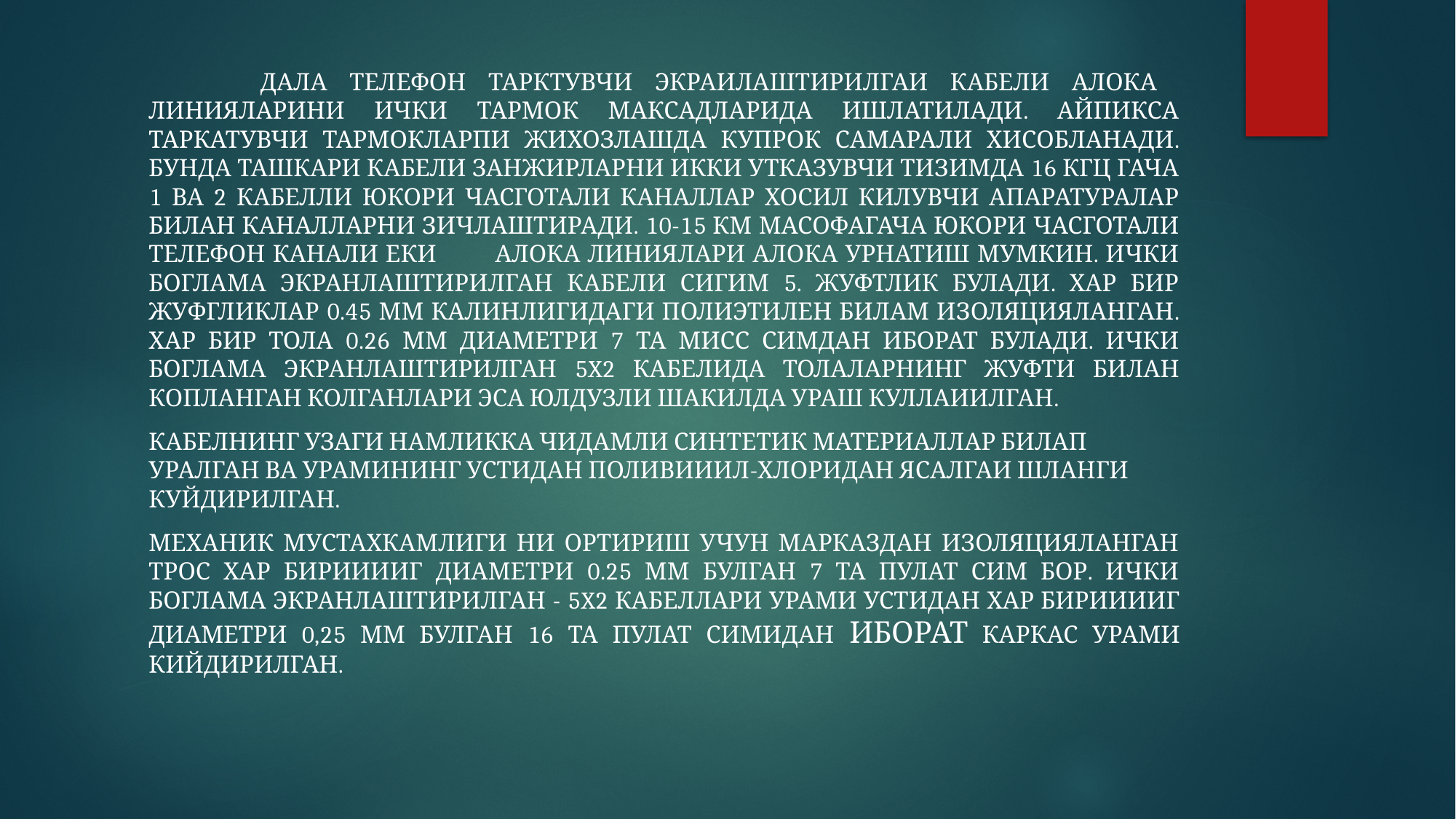

Дала телефон тарктувчи экраилаштирилгаи кабели алока  линияларини ички тармок максадларида ишлатилади. Айпикса таркатувчи тармокларпи жихозлашда купрок самарали хисобланади. Бунда ташкари кабели занжирларни икки утказувчи тизимда 16 кГц гача 1 ва 2 кабелли юкори часготали каналлар хосил килувчи апаратуралар билан каналларни зичлаштиради. 10-15 км масофагача юкори часготали телефон канали еки        алока линиялари алока урнатиш мумкин. ички боглама экранлаштирилган кабели сигим 5. жуфтлик булади. Хар бир жуфгликлар 0.45 мм калинлигидаги полиэтилен билам изоляцияланган. Хар бир тола 0.26 мм диаметри 7 та мисс симдан иборат булади. Ички боглама экранлаштирилган 5x2 кабелида толаларнинг жуфти билан копланган колганлари эса юлдузли шакилда ураш куллаиилган.
Кабелнинг узаги намликка чидамли синтетик материаллар билап уралган ва урамининг устидан поливииил-хлоридан ясалгаи шланги куйдирилган.
Механик мустахкамлиги ни ортириш учун марказдан изоляцияланган трос хар бирииииг диаметри 0.25 мм булган 7 та пулат сим бор. Ички боглама экранлаштирилган - 5x2 кабеллари урами устидан хар бирииииг диаметри 0,25 мм булган 16 та пулат симидан иборат каркас урами кийдирилган.
#